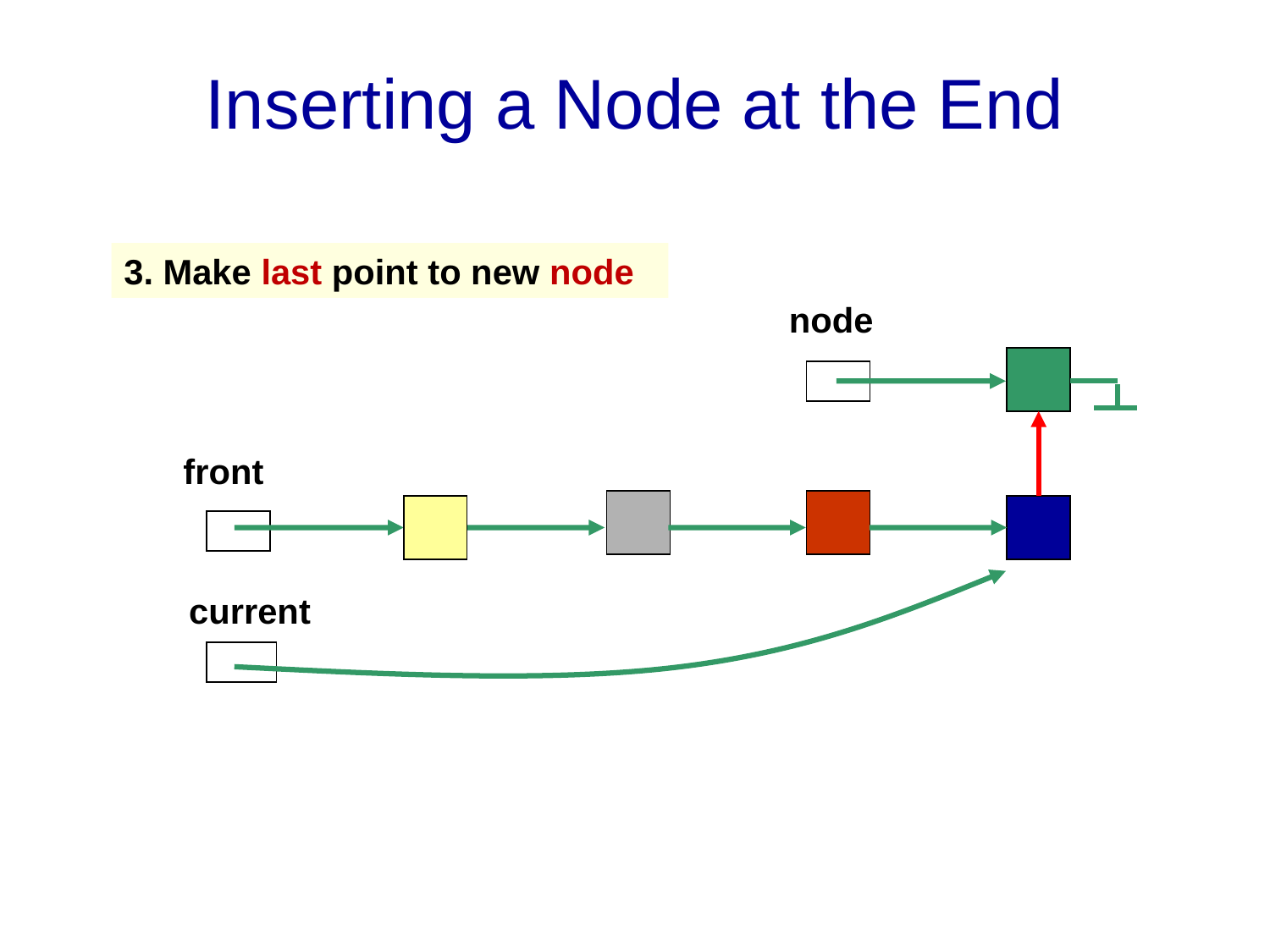

# Inserting a Node at the End
3. Make last point to new node
node

front

current